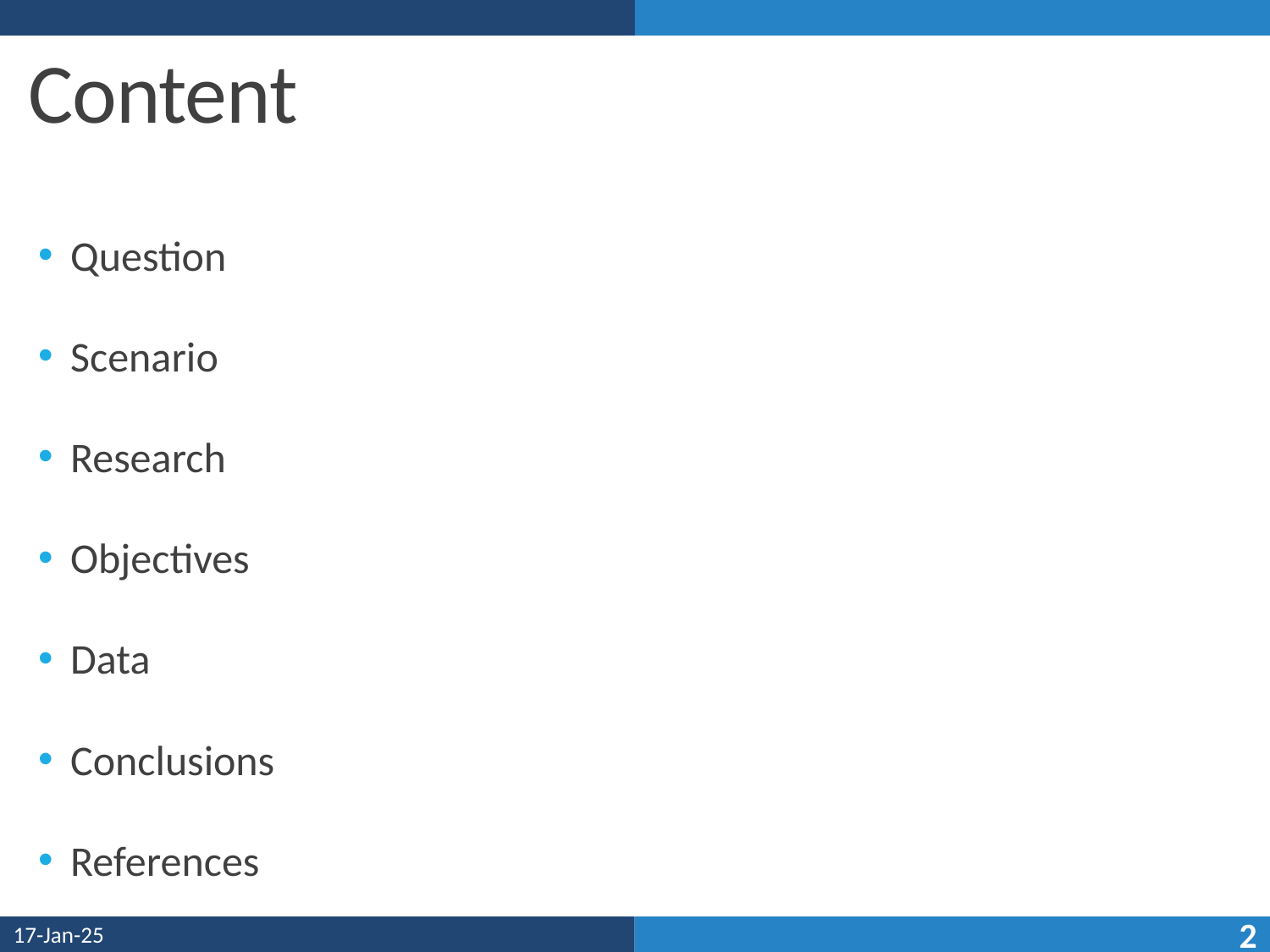

# Content
Question
Scenario
Research
Objectives
Data
Conclusions
References

17-Jan-25
2